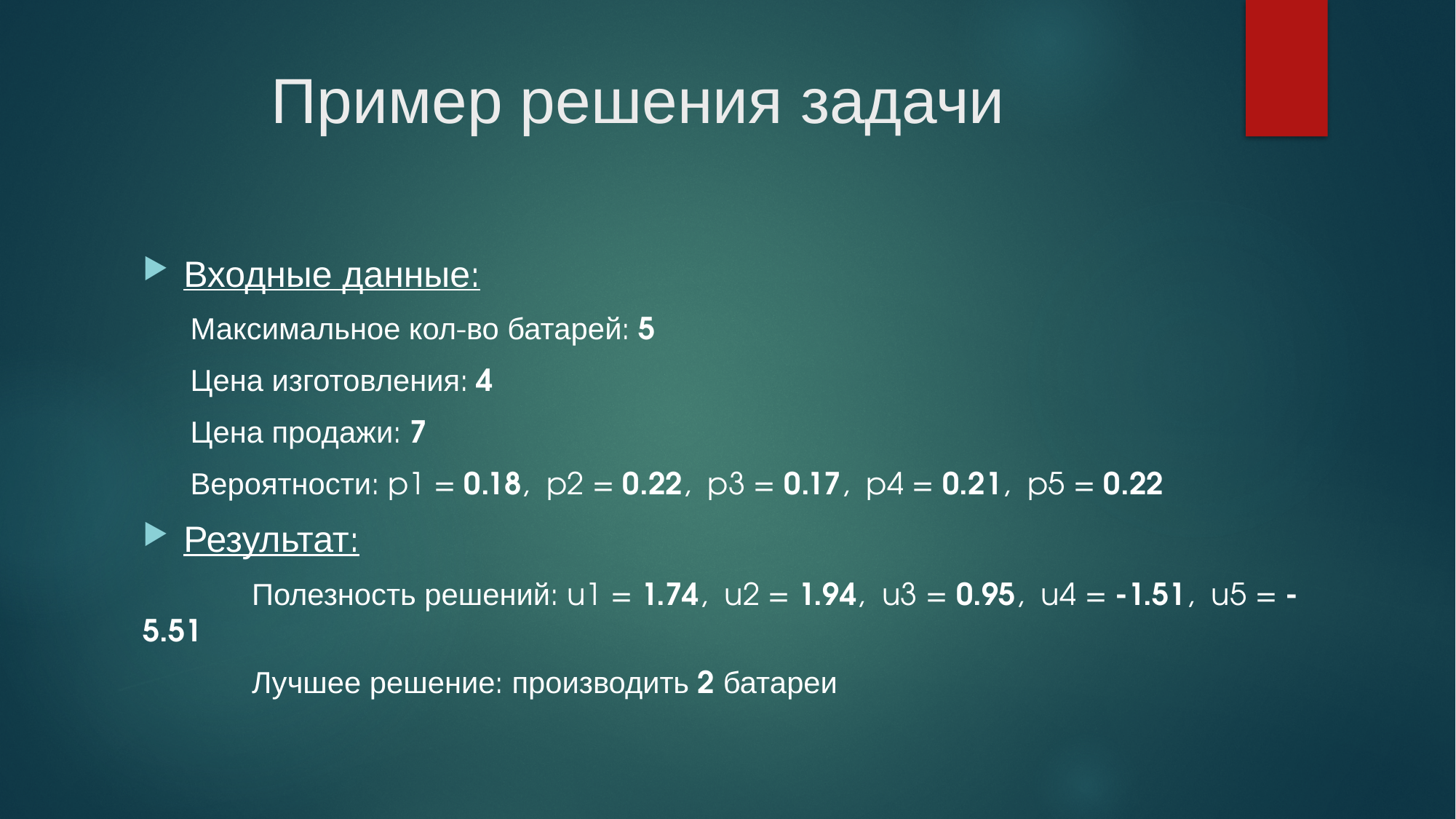

# Пример решения задачи
Входные данные:
Максимальное кол-во батарей: 5
Цена изготовления: 4
Цена продажи: 7
Вероятности: p1 = 0.18,  p2 = 0.22,  p3 = 0.17,  p4 = 0.21,  p5 = 0.22
Результат:
	Полезность решений: u1 = 1.74,  u2 = 1.94,  u3 = 0.95,  u4 = -1.51,  u5 = -5.51
	Лучшее решение: производить 2 батареи